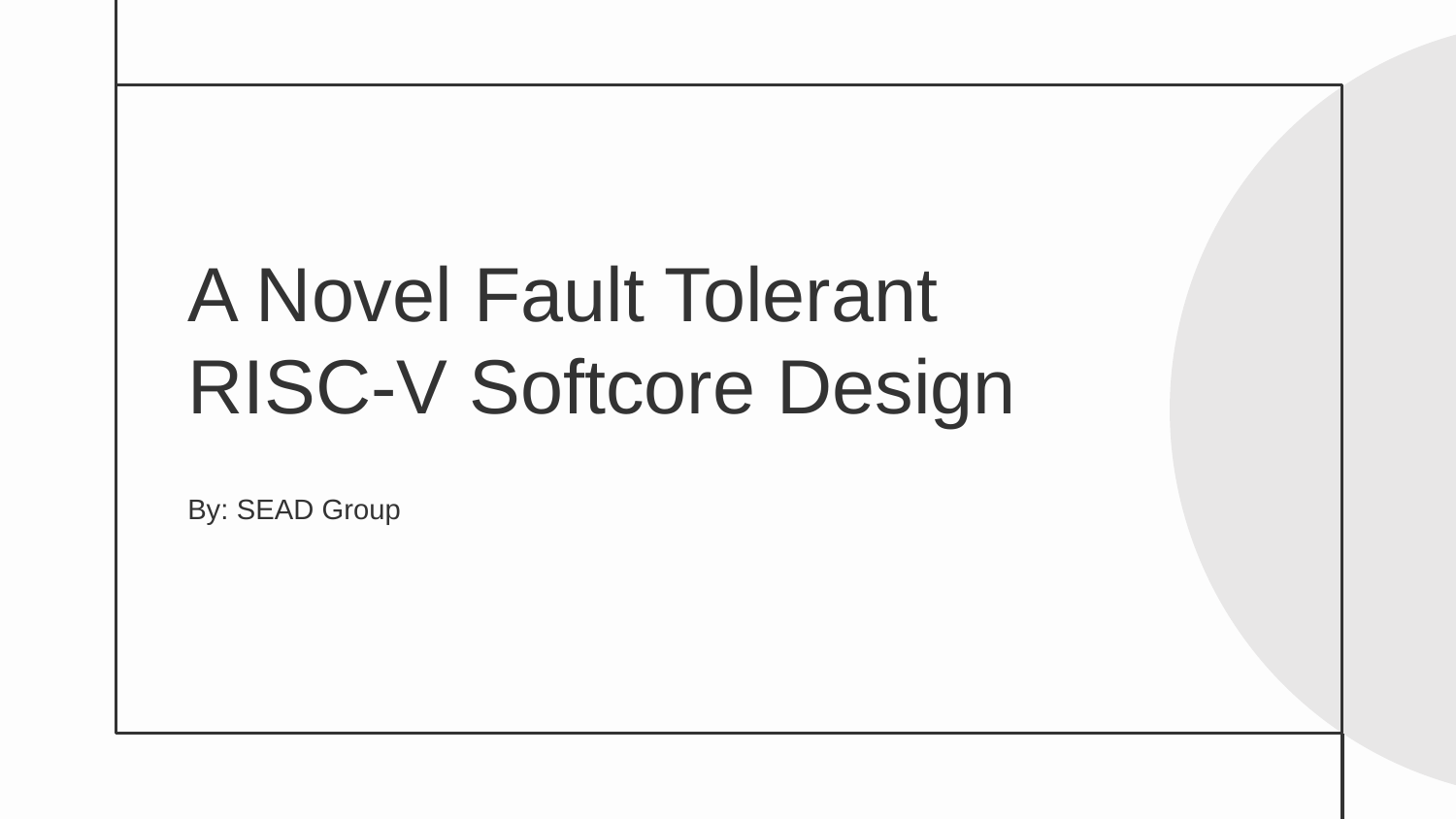

# A Novel Fault Tolerant RISC-V Softcore Design
By: SEAD Group